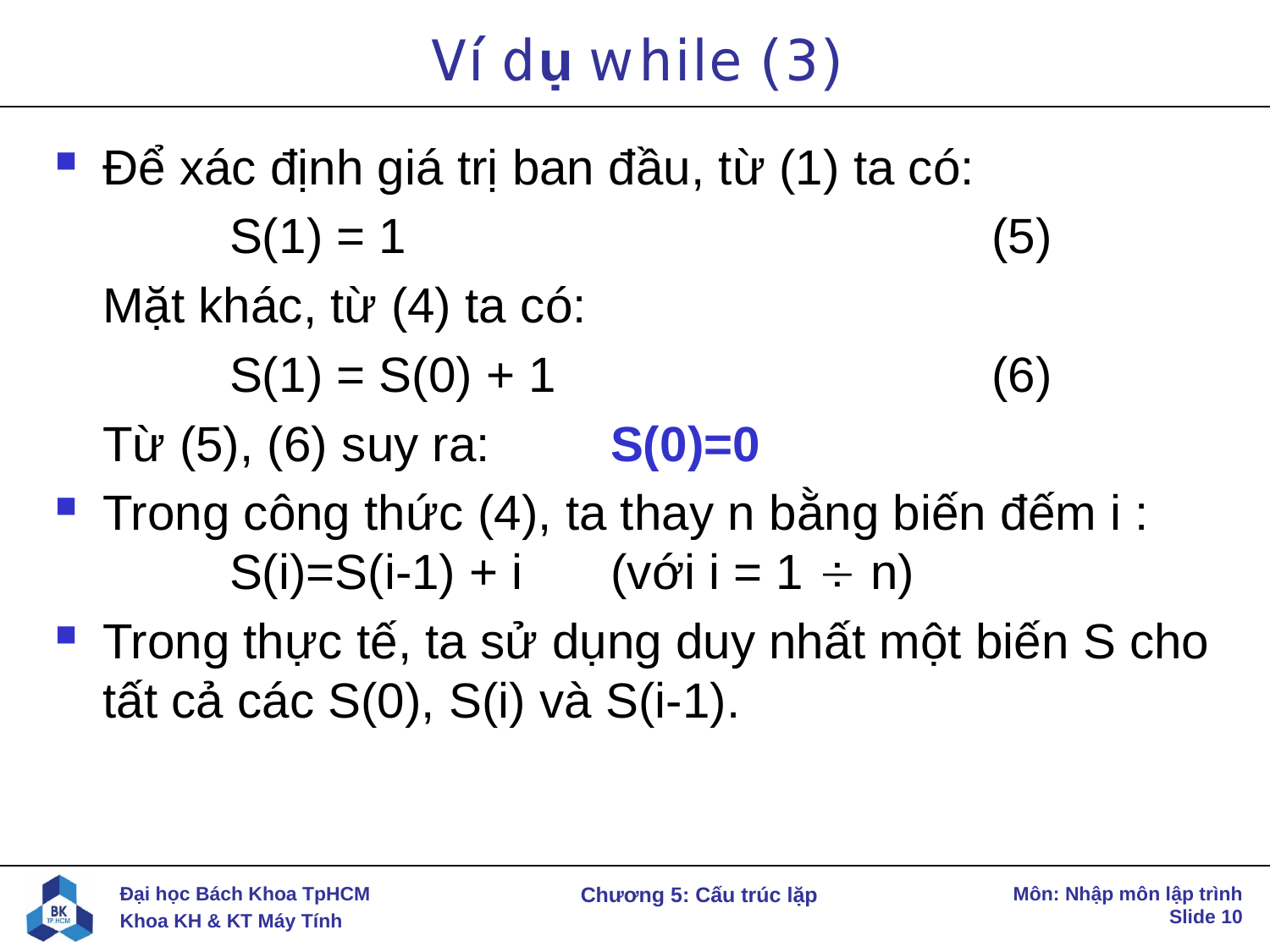

# Ví dụ while (3)
Để xác định giá trị ban đầu, từ (1) ta có:
		S(1) = 1					(5)
	Mặt khác, từ (4) ta có:
		S(1) = S(0) + 1				(6)
	Từ (5), (6) suy ra:	S(0)=0
Trong công thức (4), ta thay n bằng biến đếm i : 	S(i)=S(i-1) + i 	(với i = 1 ÷ n)
Trong thực tế, ta sử dụng duy nhất một biến S cho tất cả các S(0), S(i) và S(i-1).